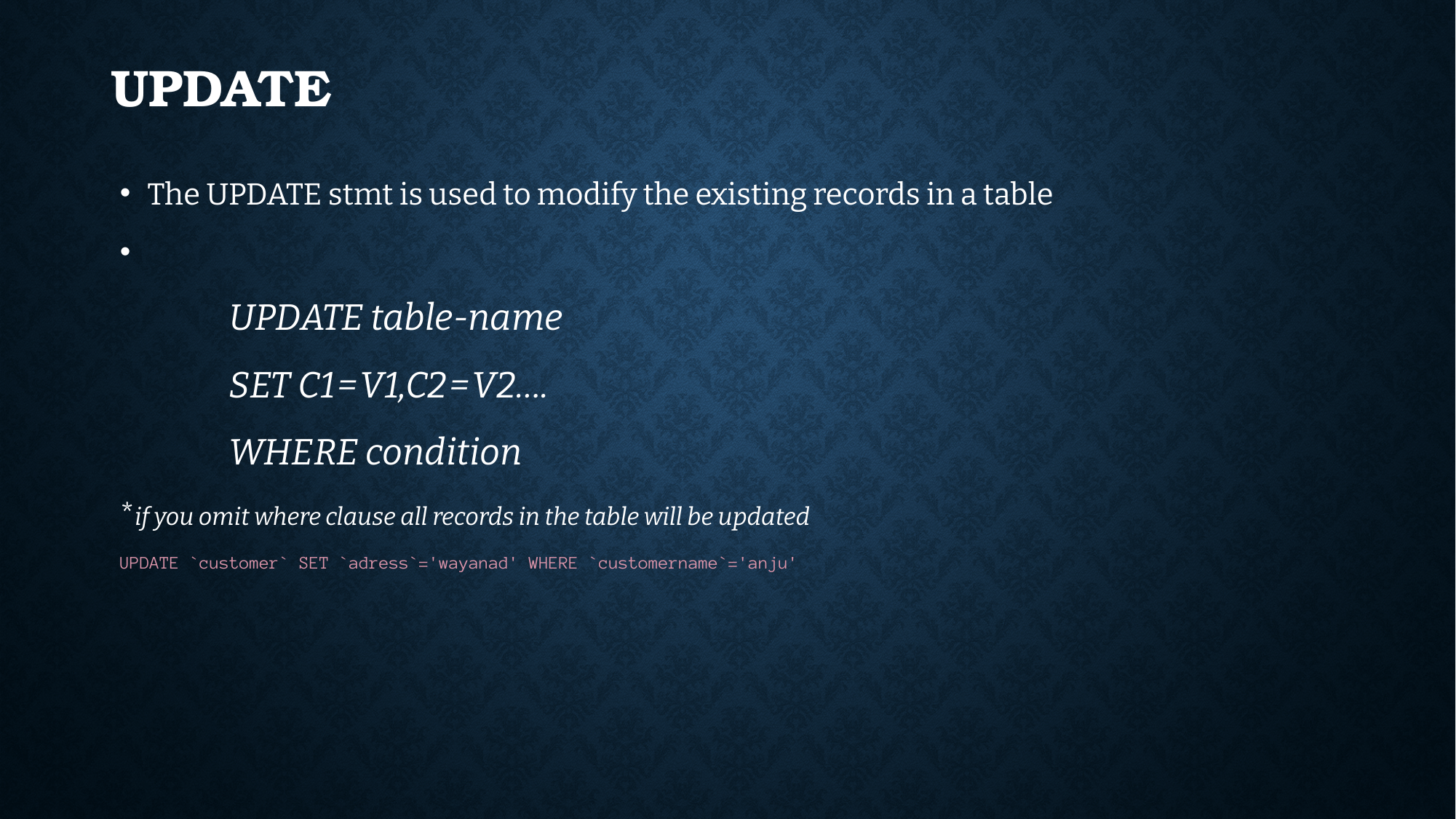

# UPDATE
The UPDATE stmt is used to modify the existing records in a table

	UPDATE table-name
	SET C1=V1,C2=V2….
	WHERE condition
*if you omit where clause all records in the table will be updated
UPDATE `customer` SET `adress`='wayanad' WHERE `customername`='anju'